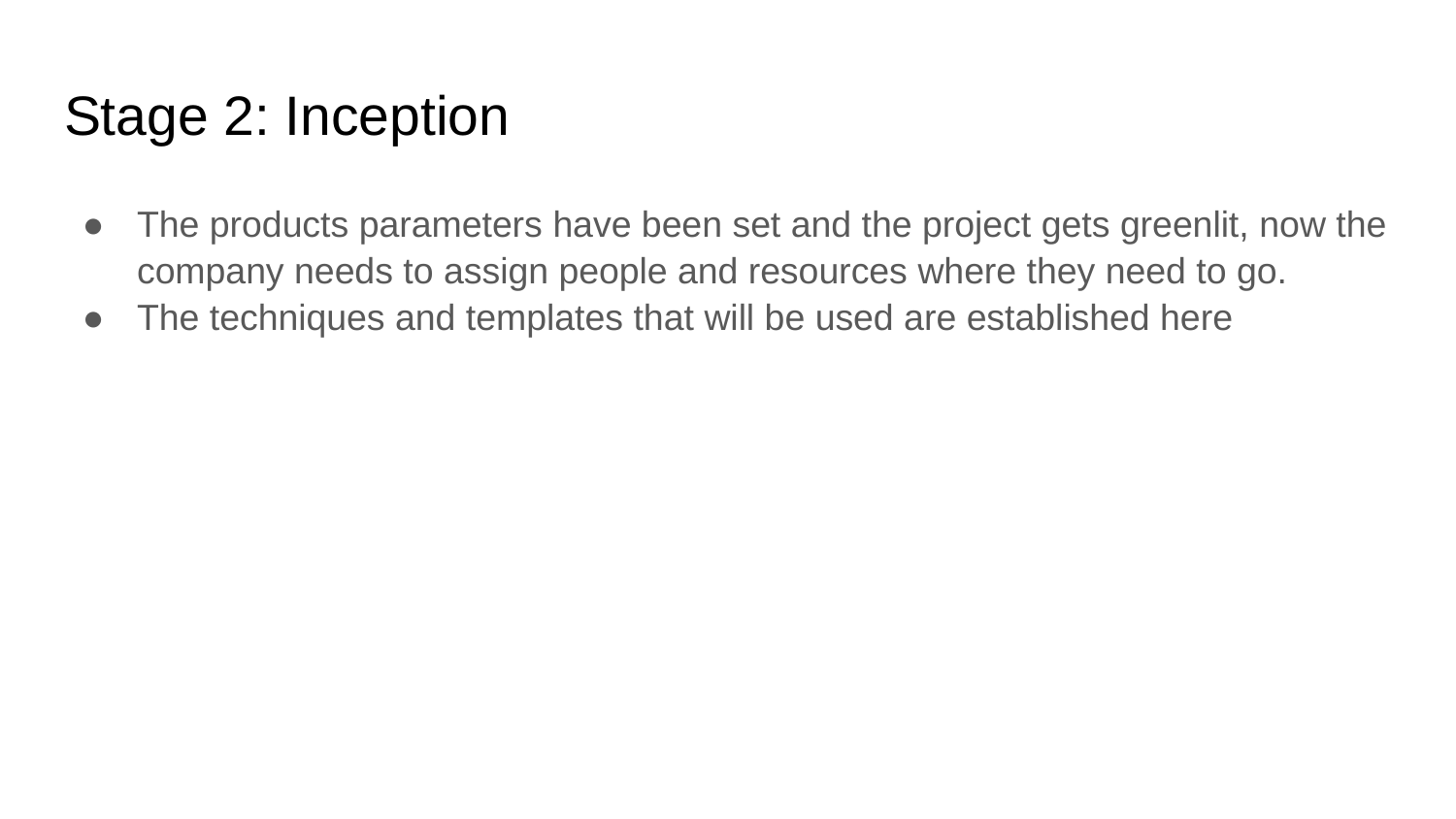

# Stage 2: Inception
The products parameters have been set and the project gets greenlit, now the company needs to assign people and resources where they need to go.
The techniques and templates that will be used are established here